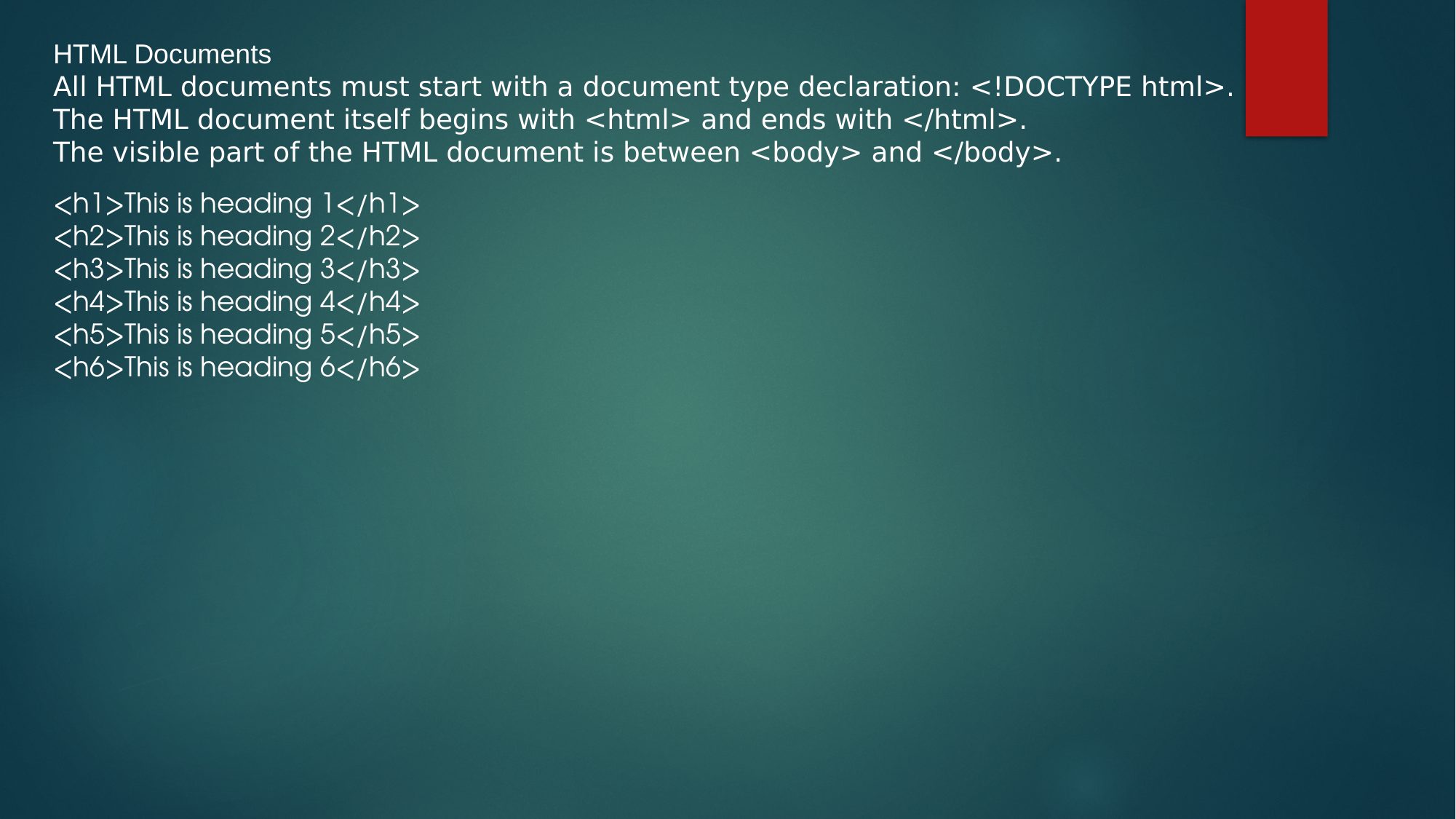

HTML Documents
All HTML documents must start with a document type declaration: <!DOCTYPE html>.
The HTML document itself begins with <html> and ends with </html>.
The visible part of the HTML document is between <body> and </body>.

<h1>This is heading 1</h1>
<h2>This is heading 2</h2>
<h3>This is heading 3</h3>
<h4>This is heading 4</h4>
<h5>This is heading 5</h5>
<h6>This is heading 6</h6>